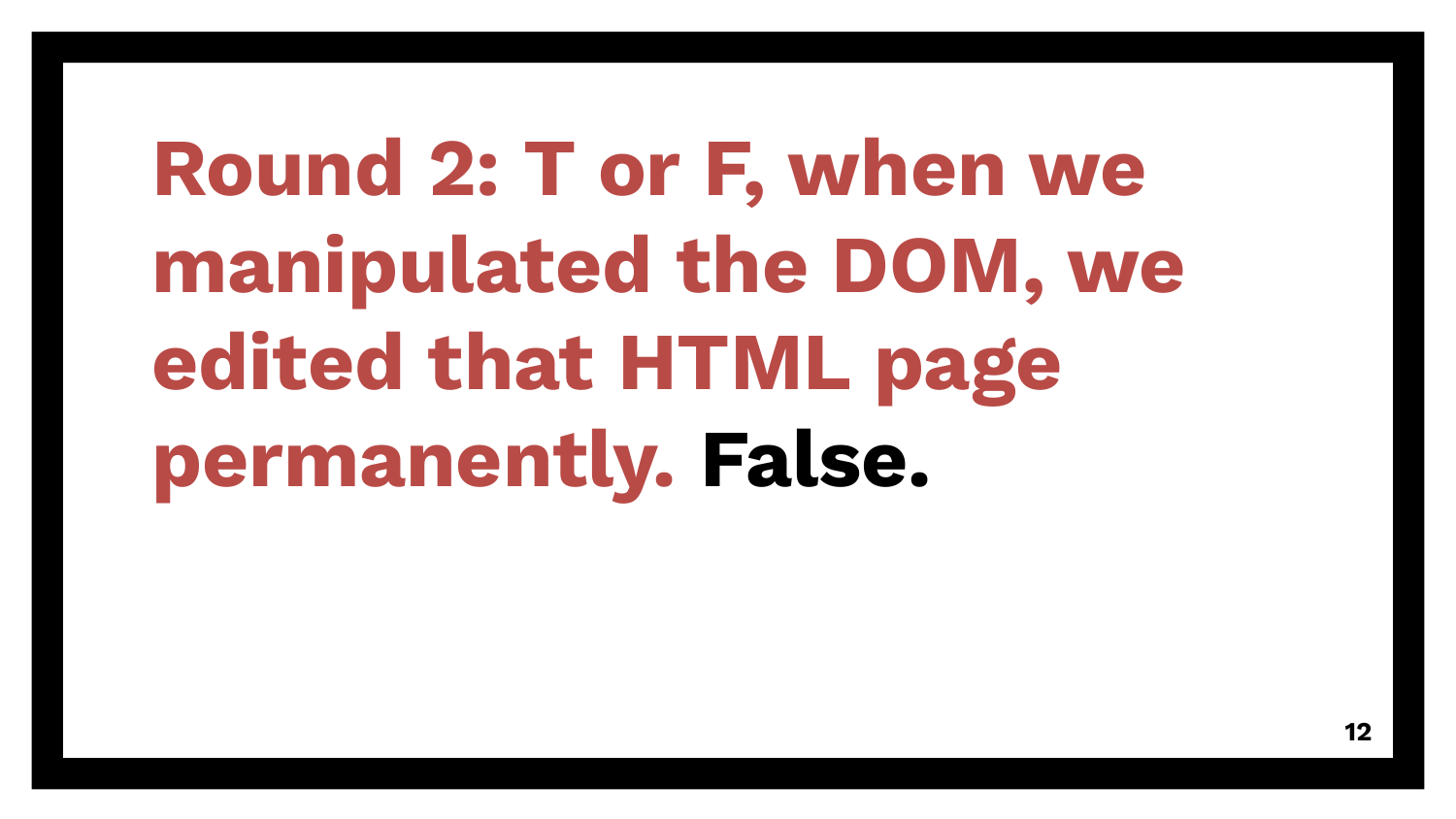

# Round 2: T or F, when we manipulated the DOM, we edited that HTML page permanently. False.
12